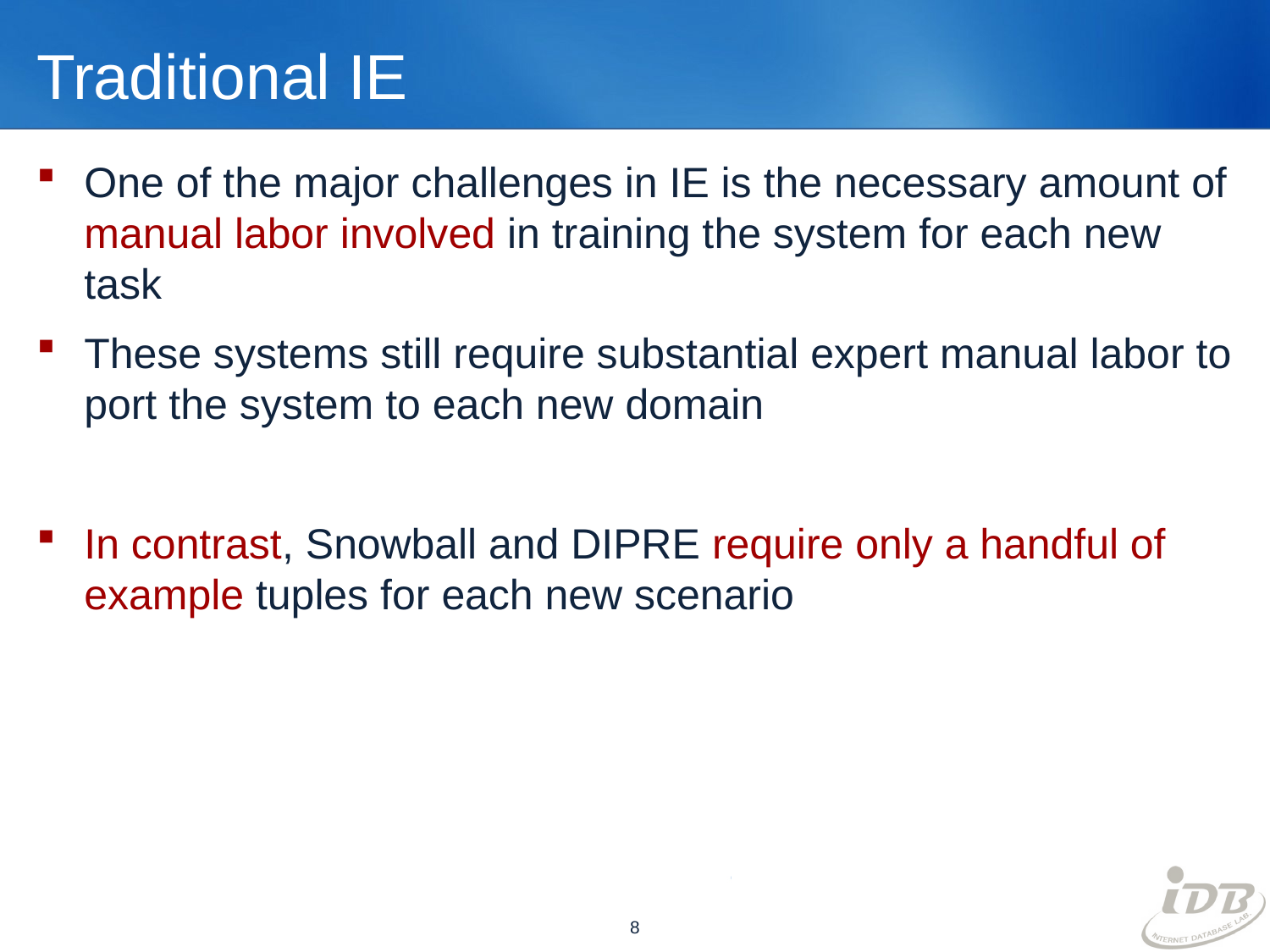

# Traditional IE
One of the major challenges in IE is the necessary amount of manual labor involved in training the system for each new task
These systems still require substantial expert manual labor to port the system to each new domain

In contrast, Snowball and DIPRE require only a handful of example tuples for each new scenario
8